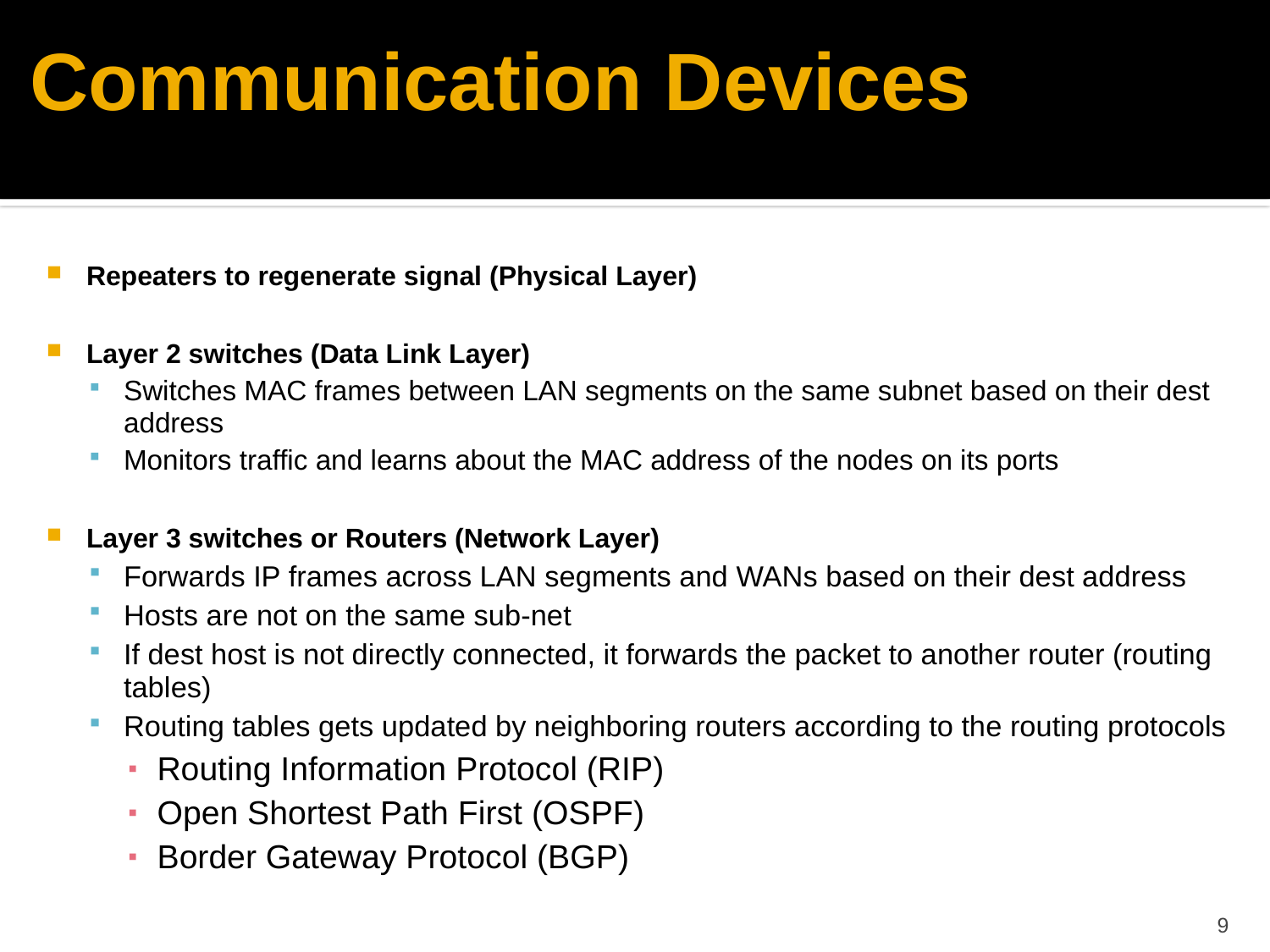

# Communication Devices

Repeaters to regenerate signal (Physical Layer)

Layer 2 switches (Data Link Layer)
Switches MAC frames between LAN segments on the same subnet based on their dest address
Monitors traffic and learns about the MAC address of the nodes on its ports

Layer 3 switches or Routers (Network Layer)
Forwards IP frames across LAN segments and WANs based on their dest address
Hosts are not on the same sub-net
If dest host is not directly connected, it forwards the packet to another router (routing tables)
Routing tables gets updated by neighboring routers according to the routing protocols
Routing Information Protocol (RIP)
Open Shortest Path First (OSPF)
Border Gateway Protocol (BGP)

9